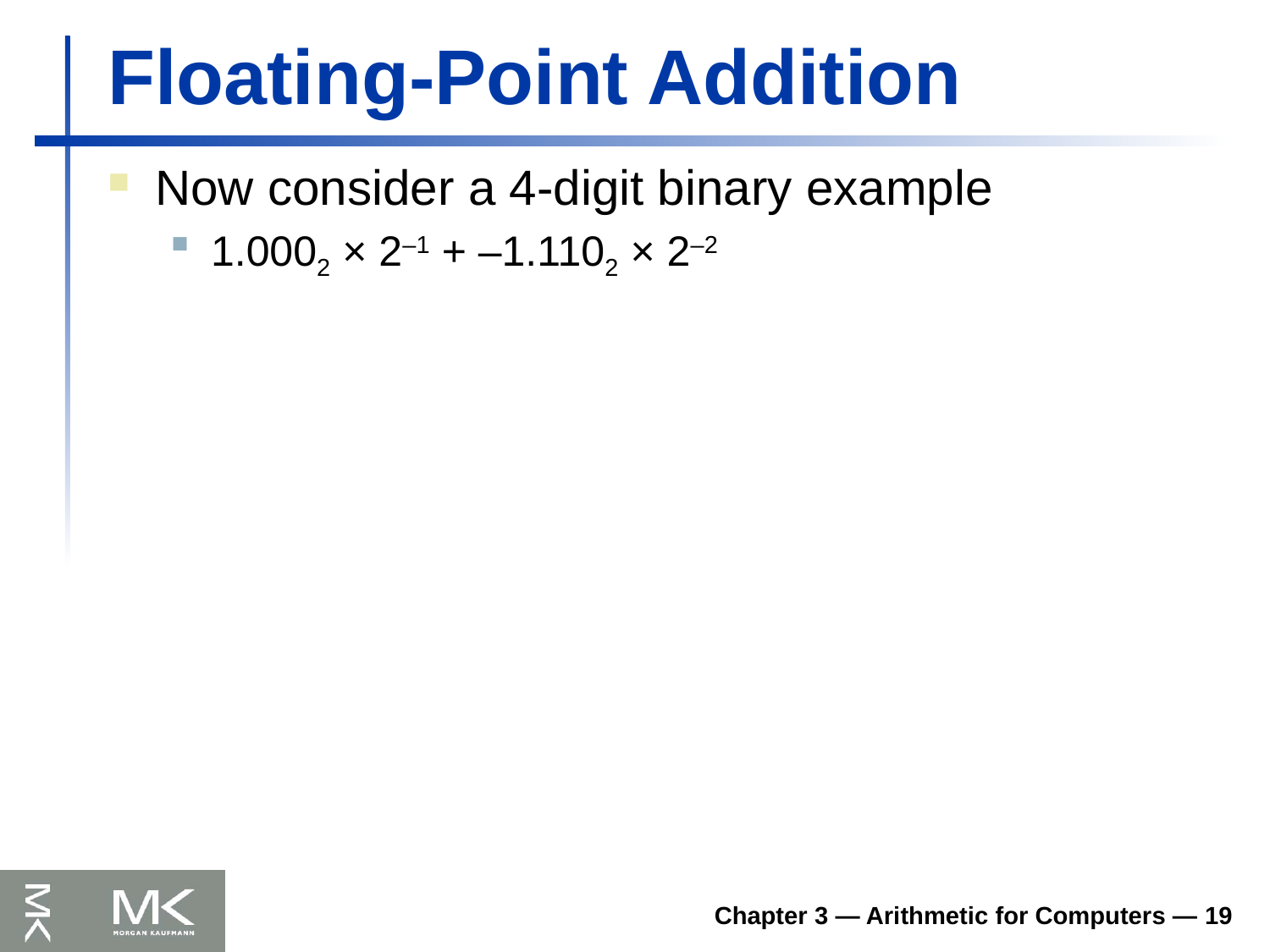

# Floating-Point Addition
Now consider a 4-digit binary example
1.0002 × 2–1 + –1.1102 × 2–2
Chapter 3 — Arithmetic for Computers — 19